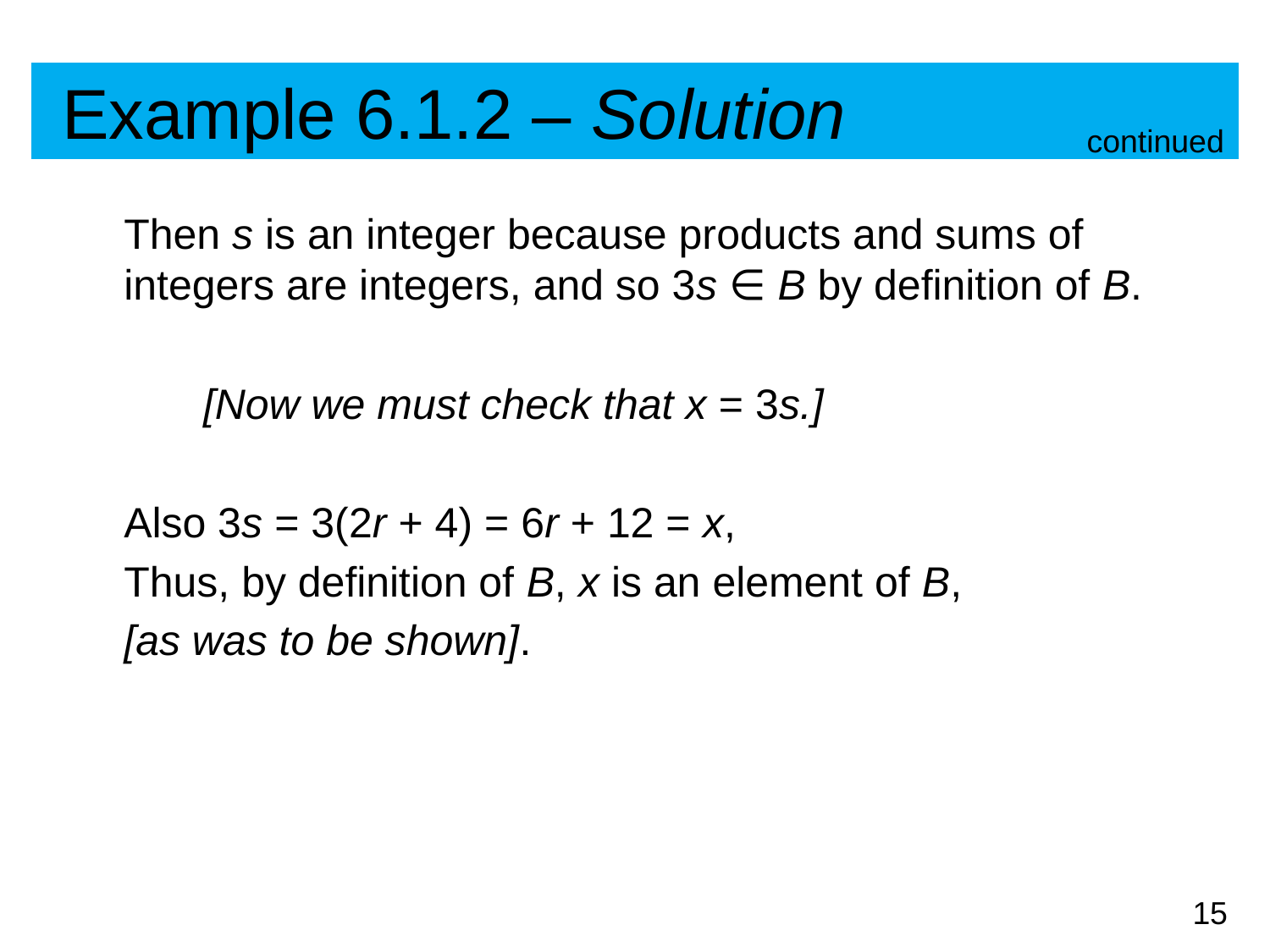

# Example 6.1.2 – Solution
continued
Then s is an integer because products and sums of integers are integers, and so 3s ∈ B by definition of B.

	[Now we must check that x = 3s.]

Also 3s = 3(2r + 4) = 6r + 12 = x,
Thus, by definition of B, x is an element of B,
[as was to be shown].